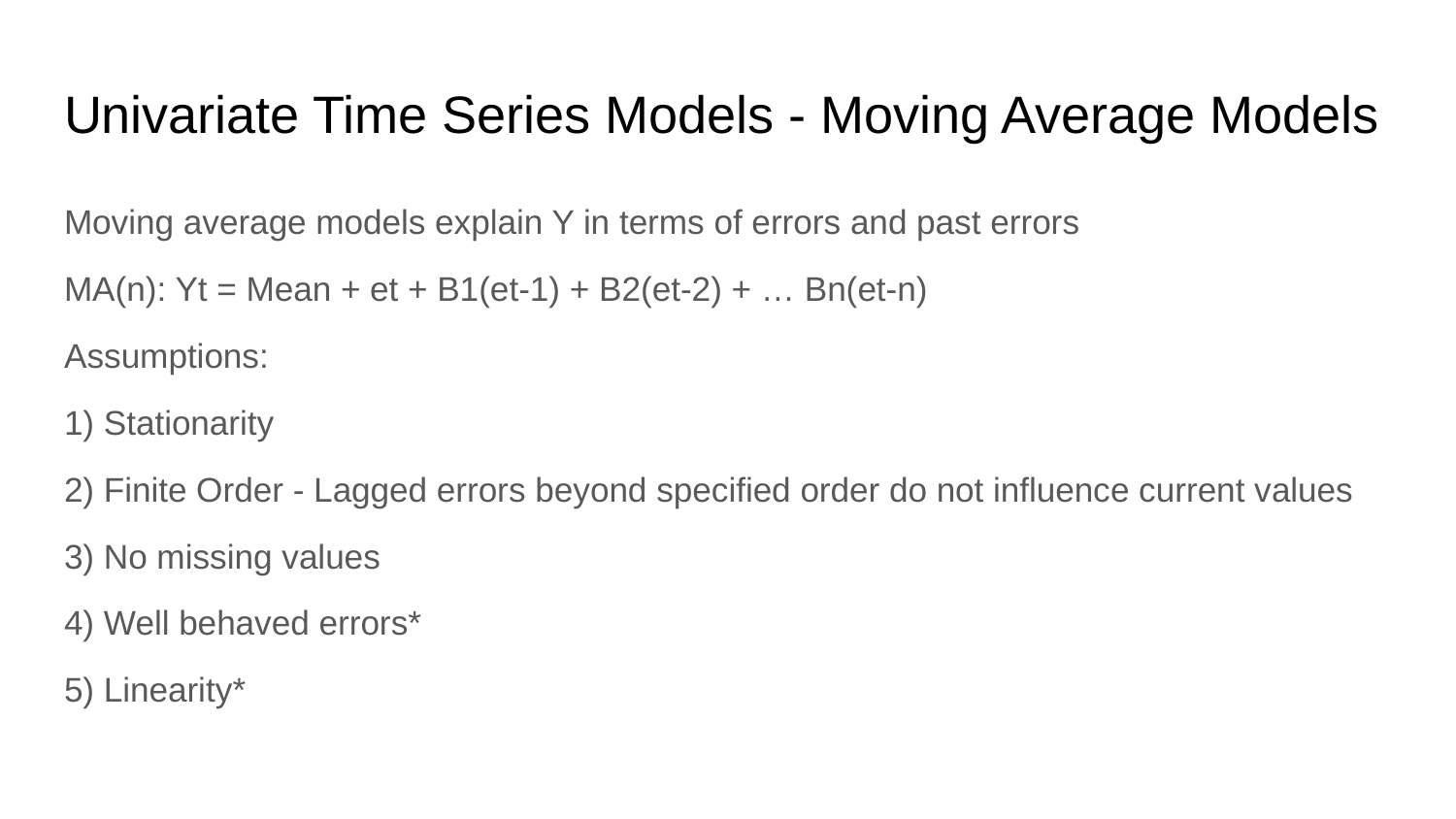

# Univariate Time Series Models - Moving Average Models
Moving average models explain Y in terms of errors and past errors
MA(n): Yt = Mean + et + B1(et-1) + B2(et-2) + … Bn(et-n)
Assumptions:
1) Stationarity
2) Finite Order - Lagged errors beyond specified order do not influence current values
3) No missing values
4) Well behaved errors*
5) Linearity*